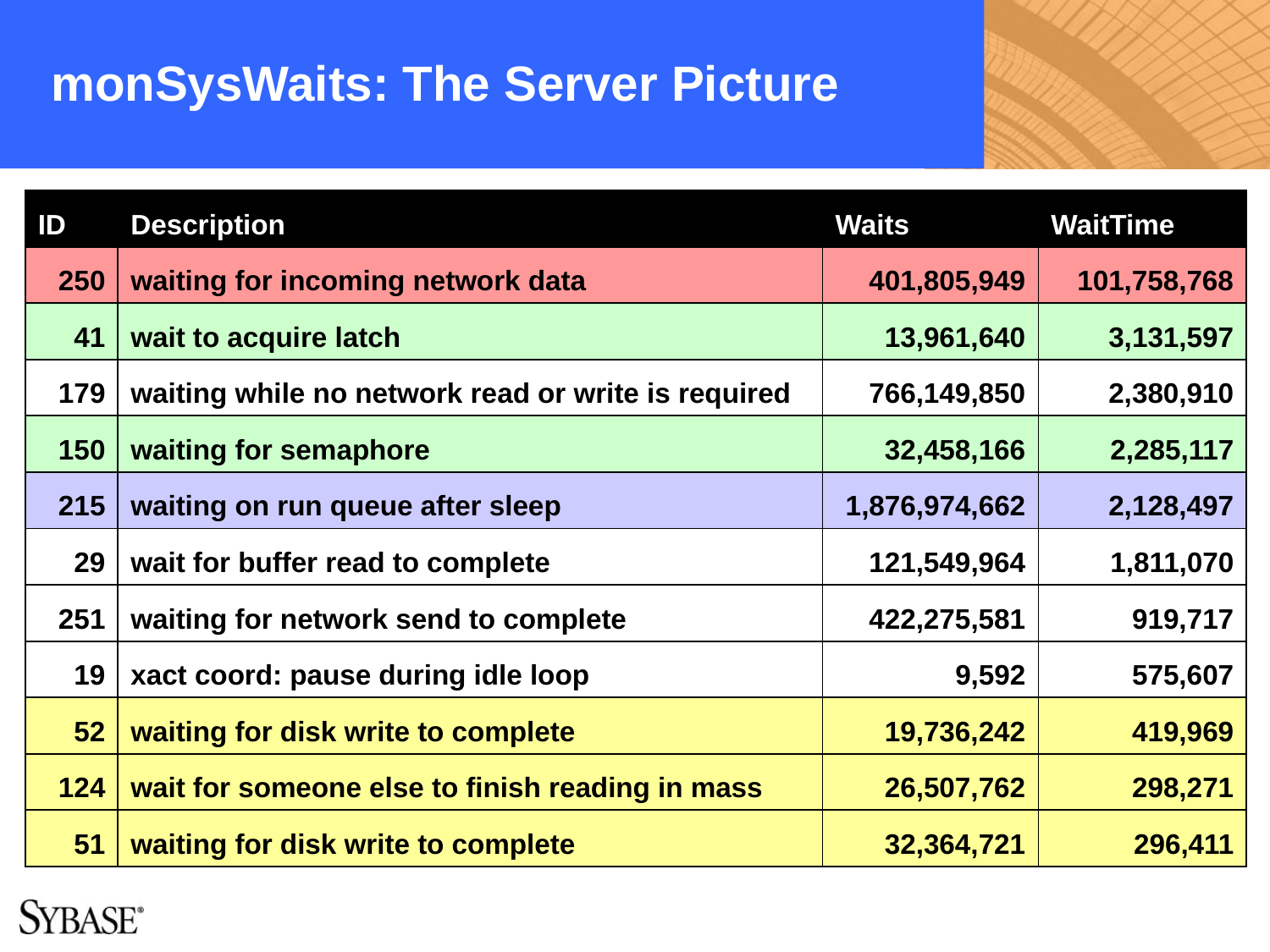

# monSysWaits: The Server Picture
| ID | Description | Waits | WaitTime |
| --- | --- | --- | --- |
| 250 | waiting for incoming network data | 401,805,949 | 101,758,768 |
| 41 | wait to acquire latch | 13,961,640 | 3,131,597 |
| 179 | waiting while no network read or write is required | 766,149,850 | 2,380,910 |
| 150 | waiting for semaphore | 32,458,166 | 2,285,117 |
| 215 | waiting on run queue after sleep | 1,876,974,662 | 2,128,497 |
| 29 | wait for buffer read to complete | 121,549,964 | 1,811,070 |
| 251 | waiting for network send to complete | 422,275,581 | 919,717 |
| 19 | xact coord: pause during idle loop | 9,592 | 575,607 |
| 52 | waiting for disk write to complete | 19,736,242 | 419,969 |
| 124 | wait for someone else to finish reading in mass | 26,507,762 | 298,271 |
| 51 | waiting for disk write to complete | 32,364,721 | 296,411 |